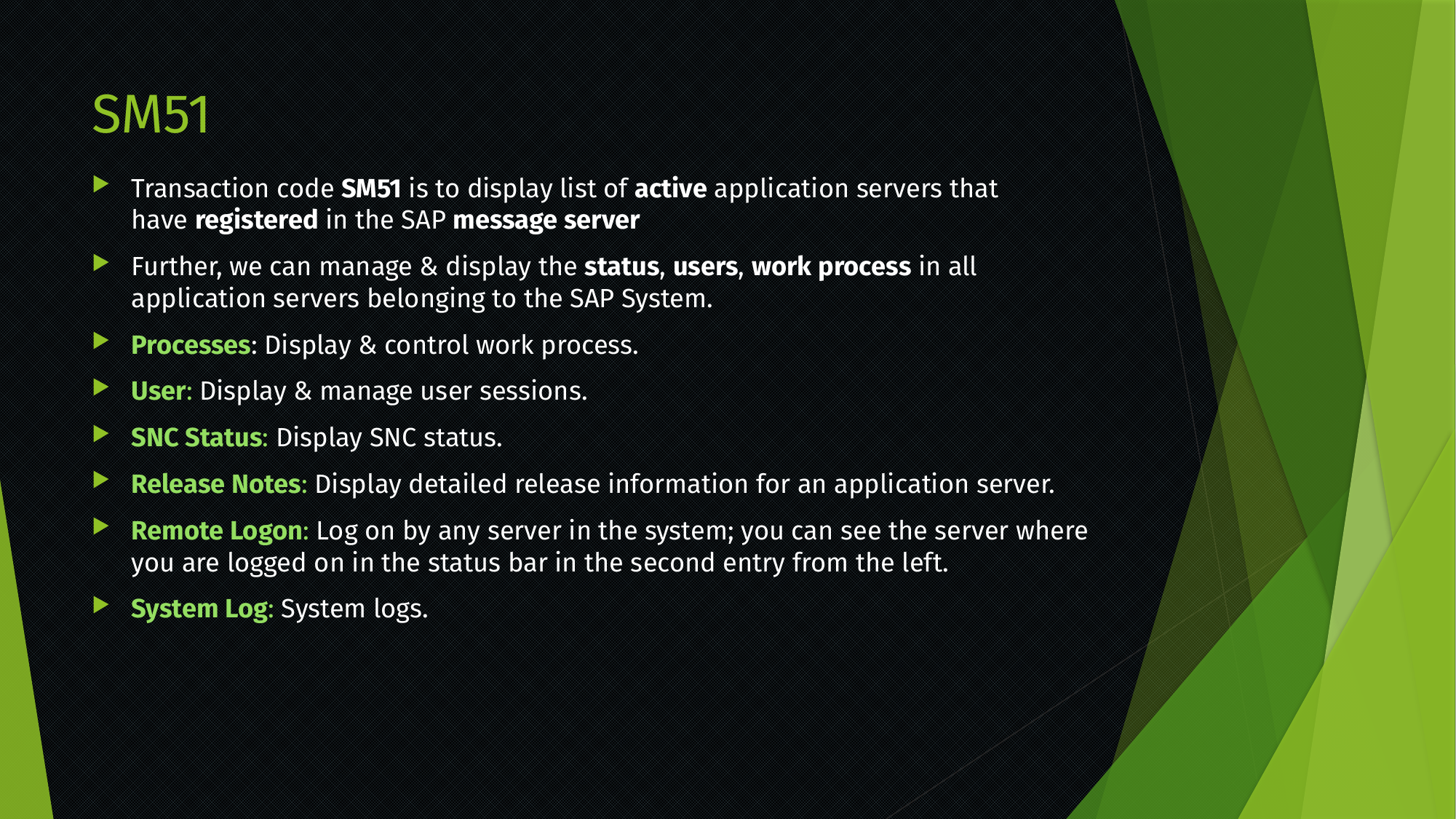

# SM51
Transaction code SM51 is to display list of active application servers that have registered in the SAP message server
Further, we can manage & display the status, users, work process in all application servers belonging to the SAP System.
Processes: Display & control work process.
User: Display & manage user sessions.
SNC Status: Display SNC status.
Release Notes: Display detailed release information for an application server.
Remote Logon: Log on by any server in the system; you can see the server where you are logged on in the status bar in the second entry from the left.
System Log: System logs.